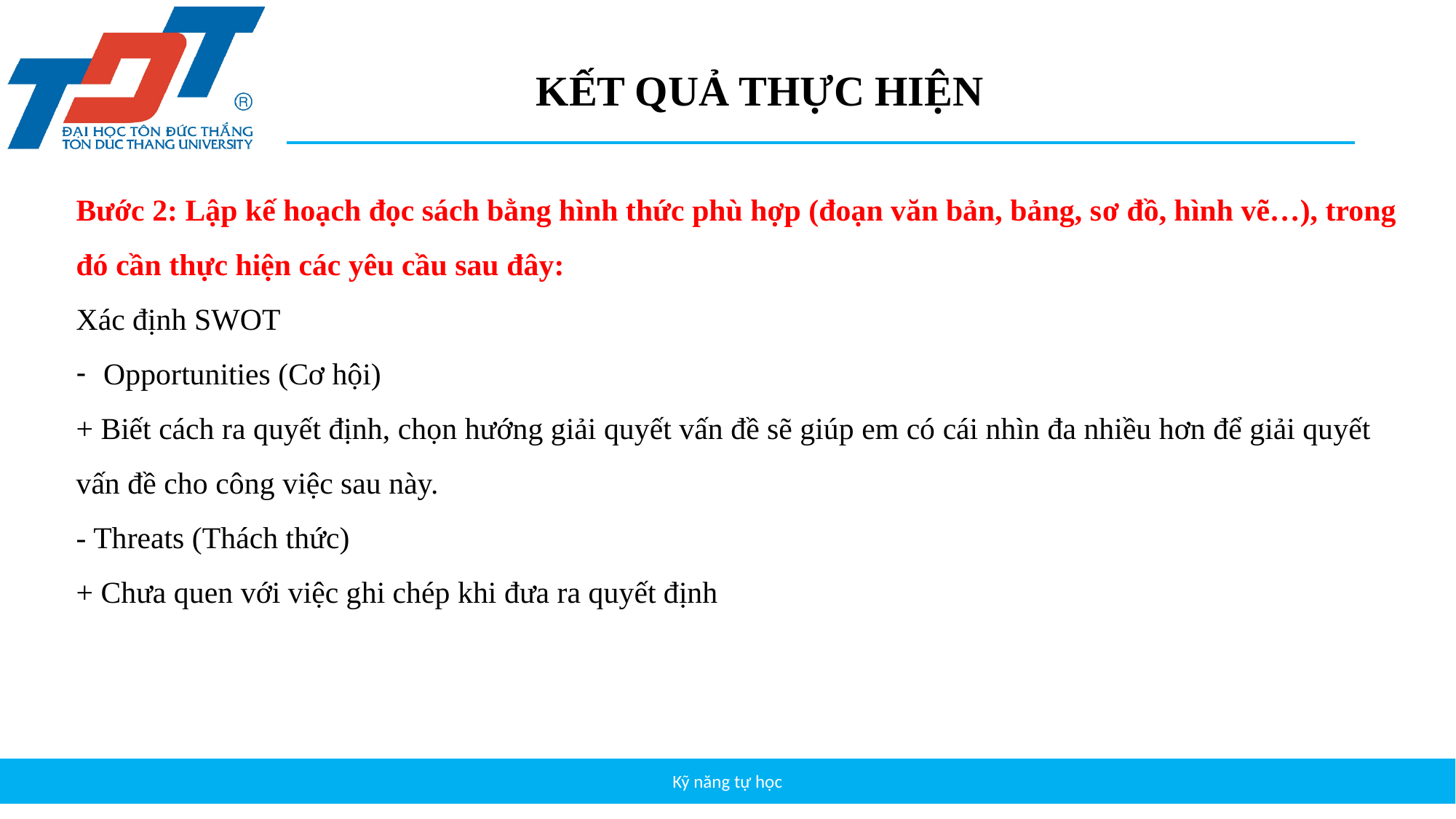

# KẾT QUẢ THỰC HIỆN
Bước 2: Lập kế hoạch đọc sách bằng hình thức phù hợp (đoạn văn bản, bảng, sơ đồ, hình vẽ…), trong đó cần thực hiện các yêu cầu sau đây:
Xác định SWOT
Opportunities (Cơ hội)
+ Biết cách ra quyết định, chọn hướng giải quyết vấn đề sẽ giúp em có cái nhìn đa nhiều hơn để giải quyết vấn đề cho công việc sau này.
- Threats (Thách thức)
+ Chưa quen với việc ghi chép khi đưa ra quyết định
Kỹ năng tự học